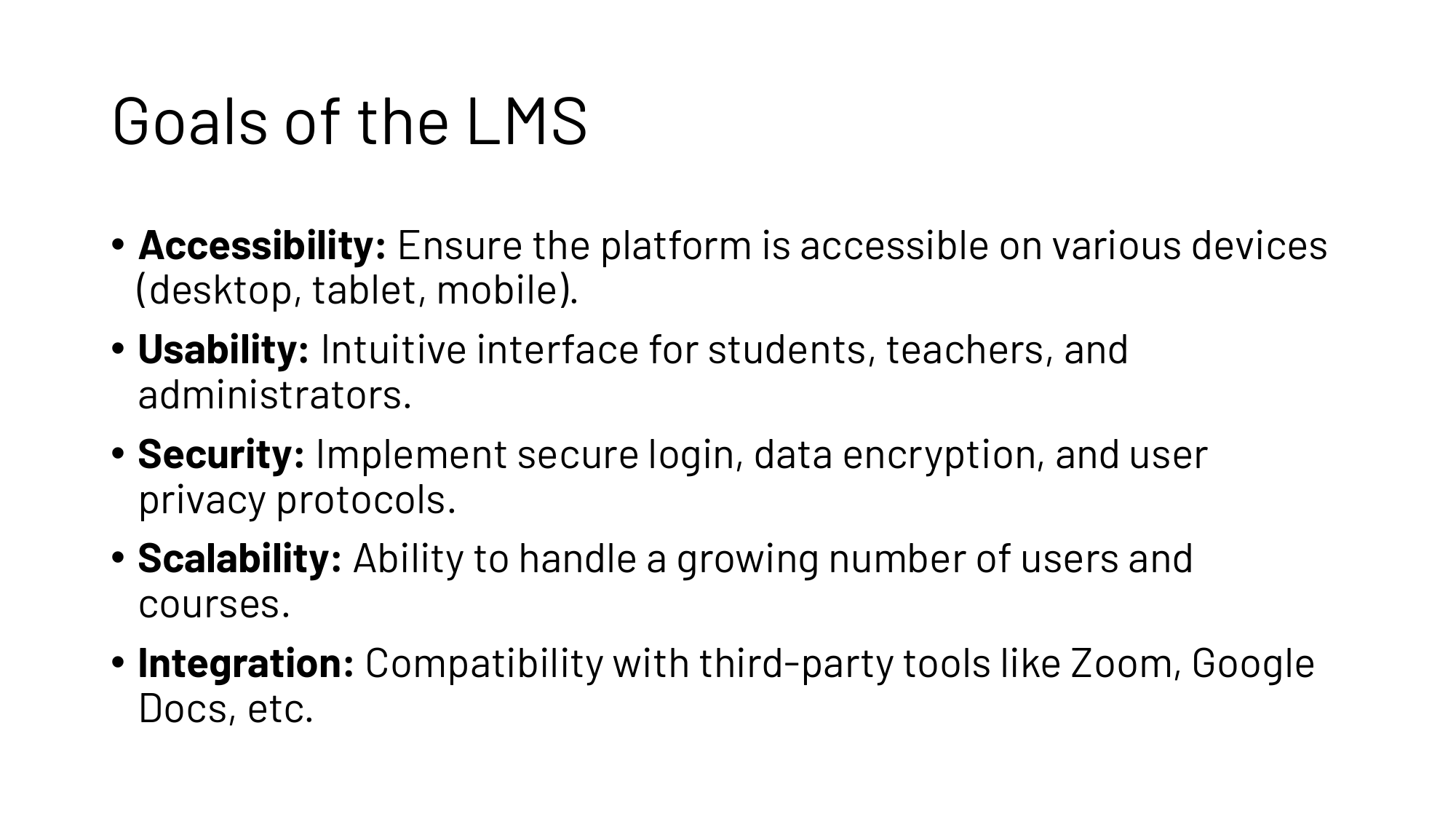

# Goals of the LMS
Accessibility: Ensure the platform is accessible on various devices (desktop, tablet, mobile).
Usability: Intuitive interface for students, teachers, and administrators.
Security: Implement secure login, data encryption, and user privacy protocols.
Scalability: Ability to handle a growing number of users and courses.
Integration: Compatibility with third-party tools like Zoom, Google Docs, etc.